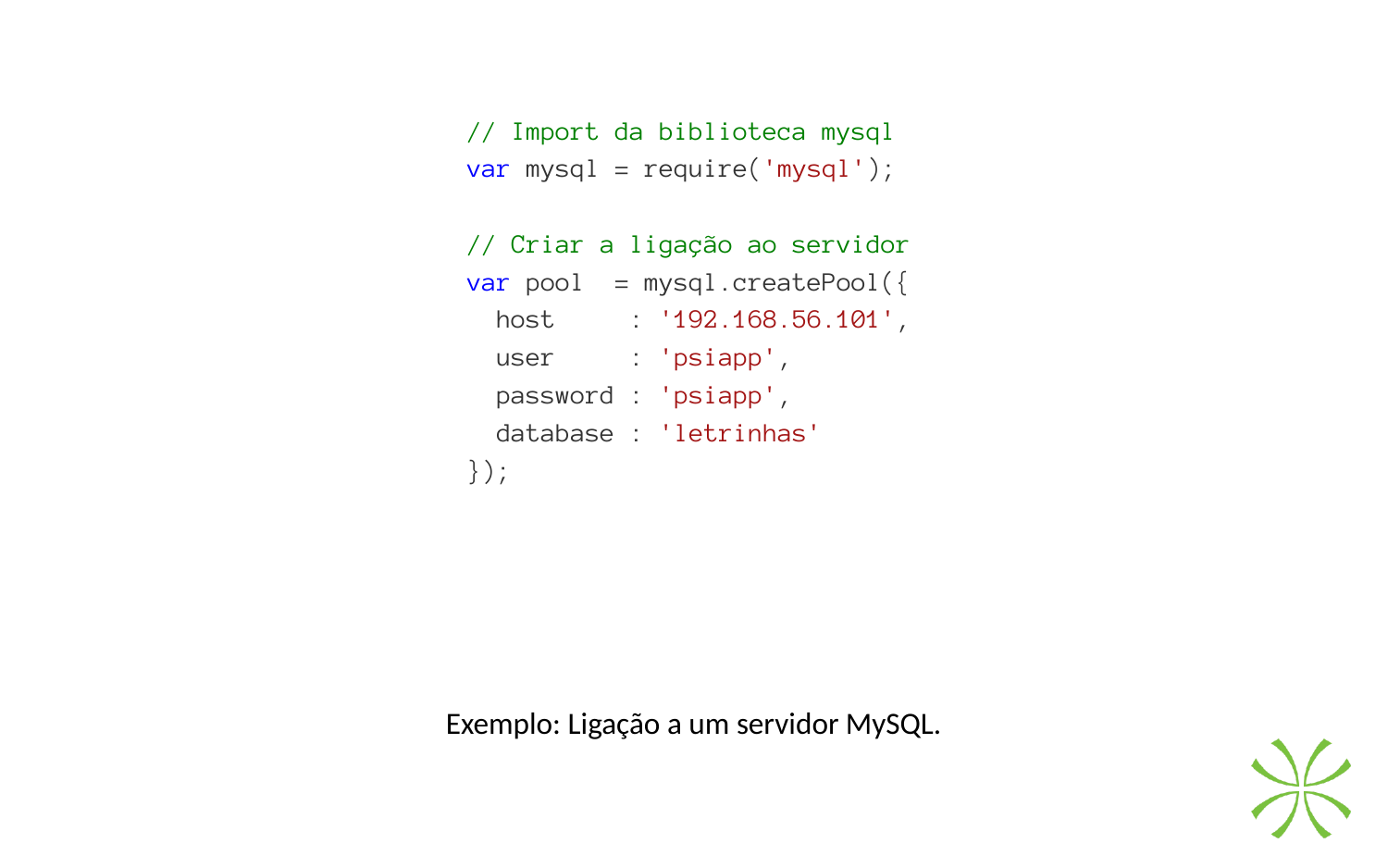

// Import da biblioteca mysql
var mysql = require('mysql');

// Criar a ligação ao servidor
var pool  = mysql.createPool({
  host     : '192.168.56.101',
  user     : 'psiapp',
  password : 'psiapp',
  database : 'letrinhas'
});

Exemplo: Ligação a um servidor MySQL.